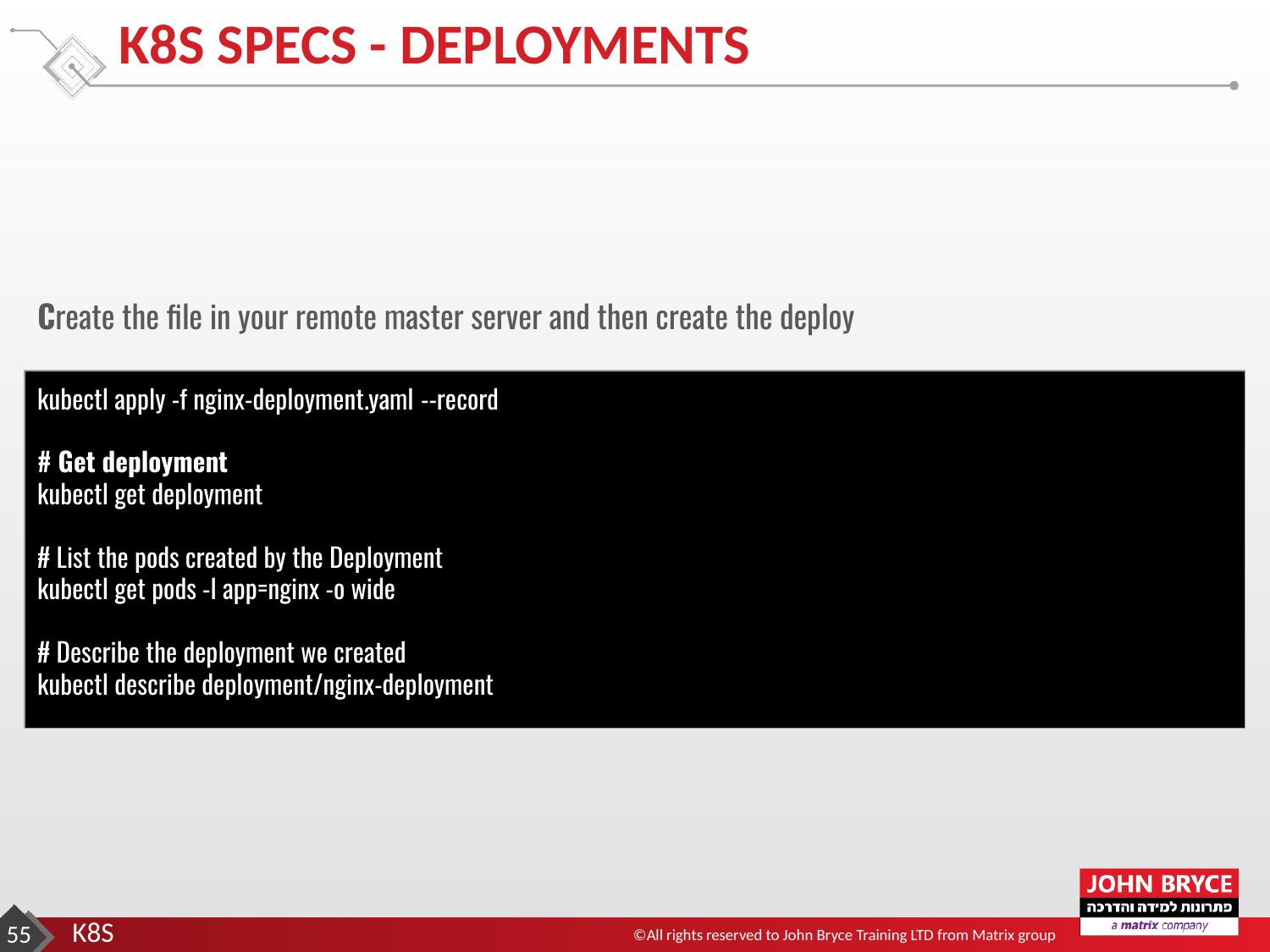

# K8S SPECS - DEPLOYMENTS
Create the file in your remote master server and then create the deploy
kubectl apply -f nginx-deployment.yaml --record
# Get deployment
kubectl get deployment
# List the pods created by the Deployment
kubectl get pods -l app=nginx -o wide
# Describe the deployment we created
kubectl describe deployment/nginx-deployment

55